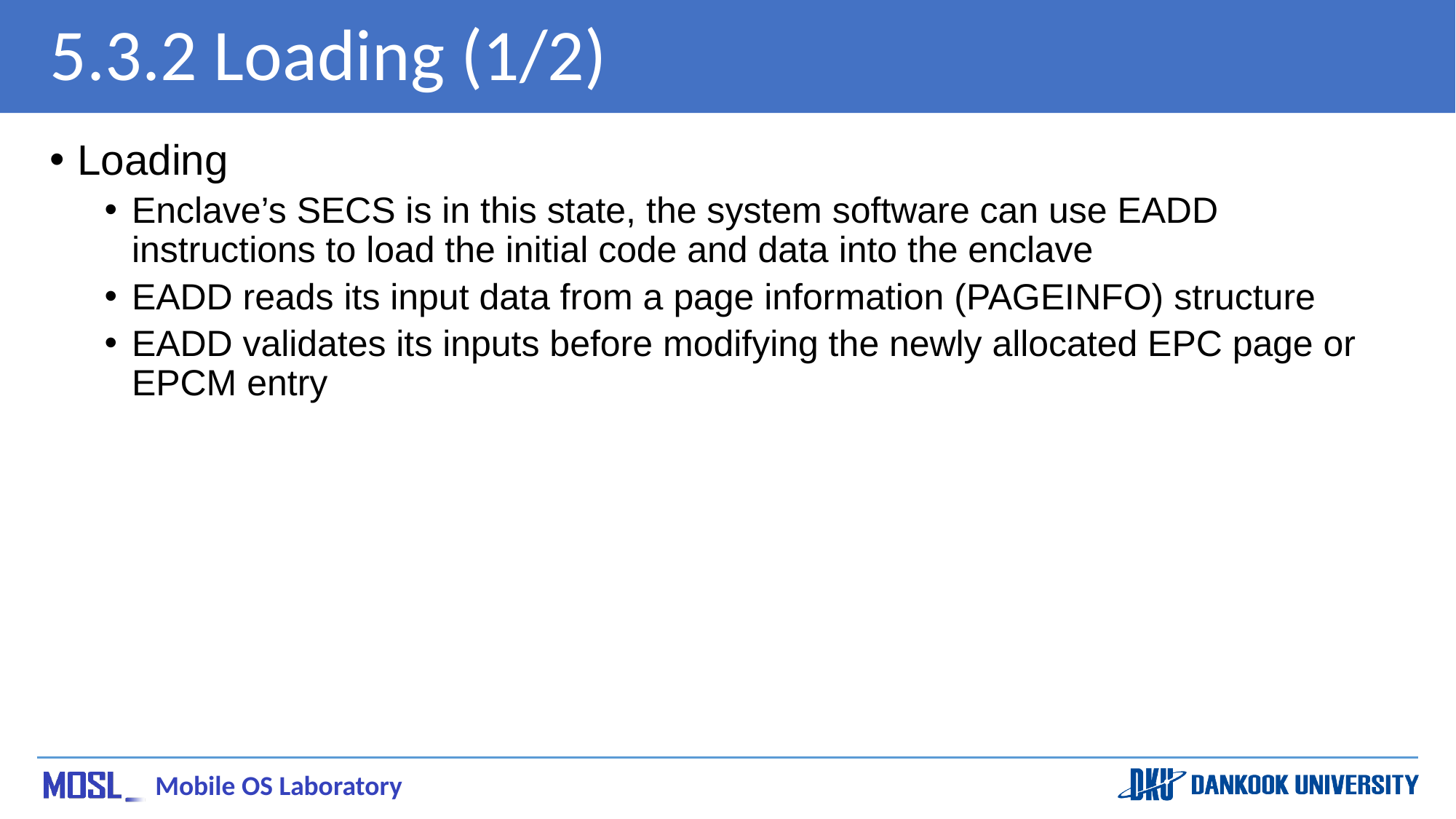

# 5.3.2 Loading (1/2)
Loading
Enclave’s SECS is in this state, the system software can use EADD instructions to load the initial code and data into the enclave
EADD reads its input data from a page information (PAGEINFO) structure
EADD validates its inputs before modifying the newly allocated EPC page or EPCM entry